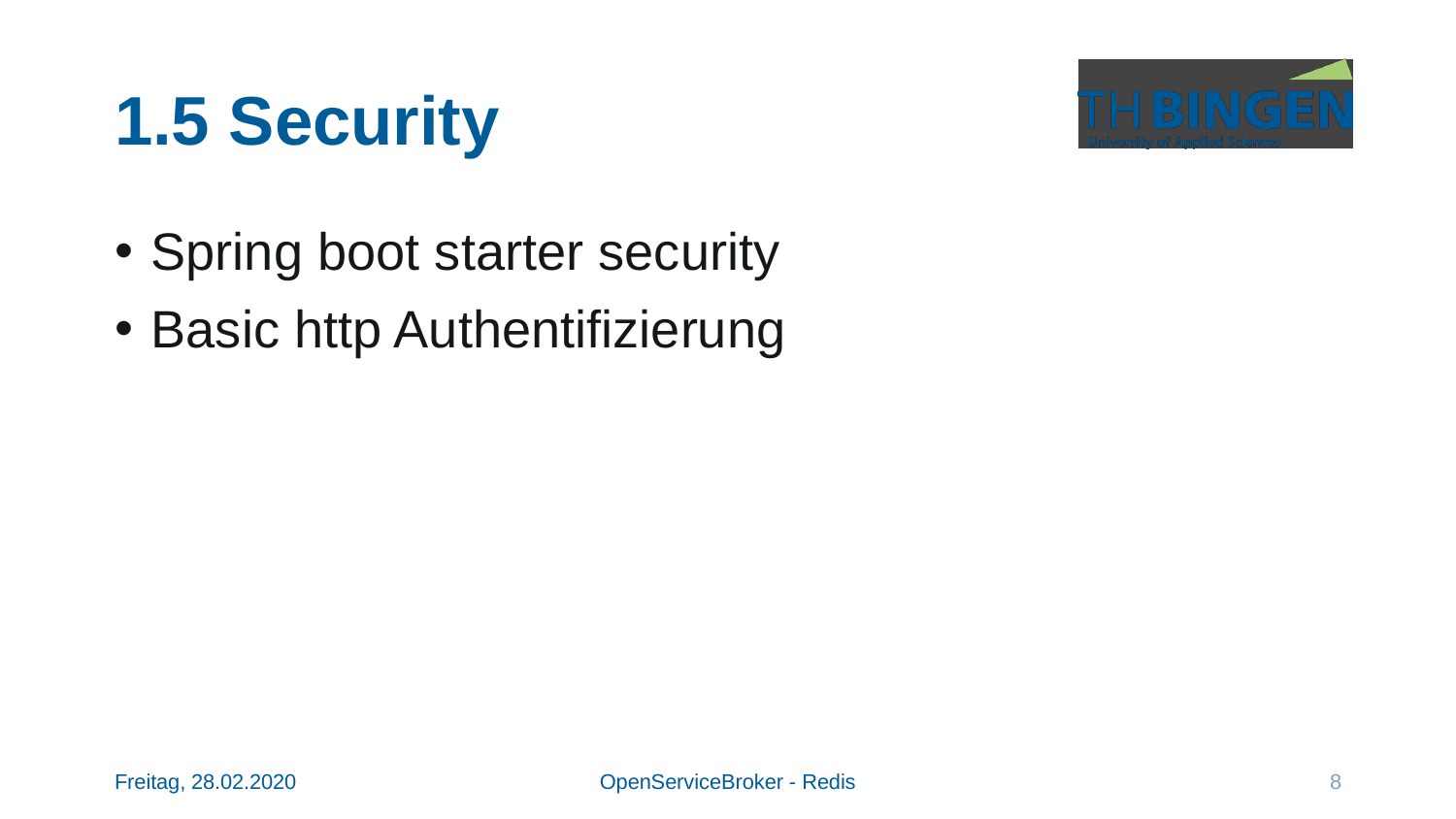

# 1.5 Security
Spring boot starter security
Basic http Authentifizierung

Freitag, 28.02.2020
OpenServiceBroker - Redis
8